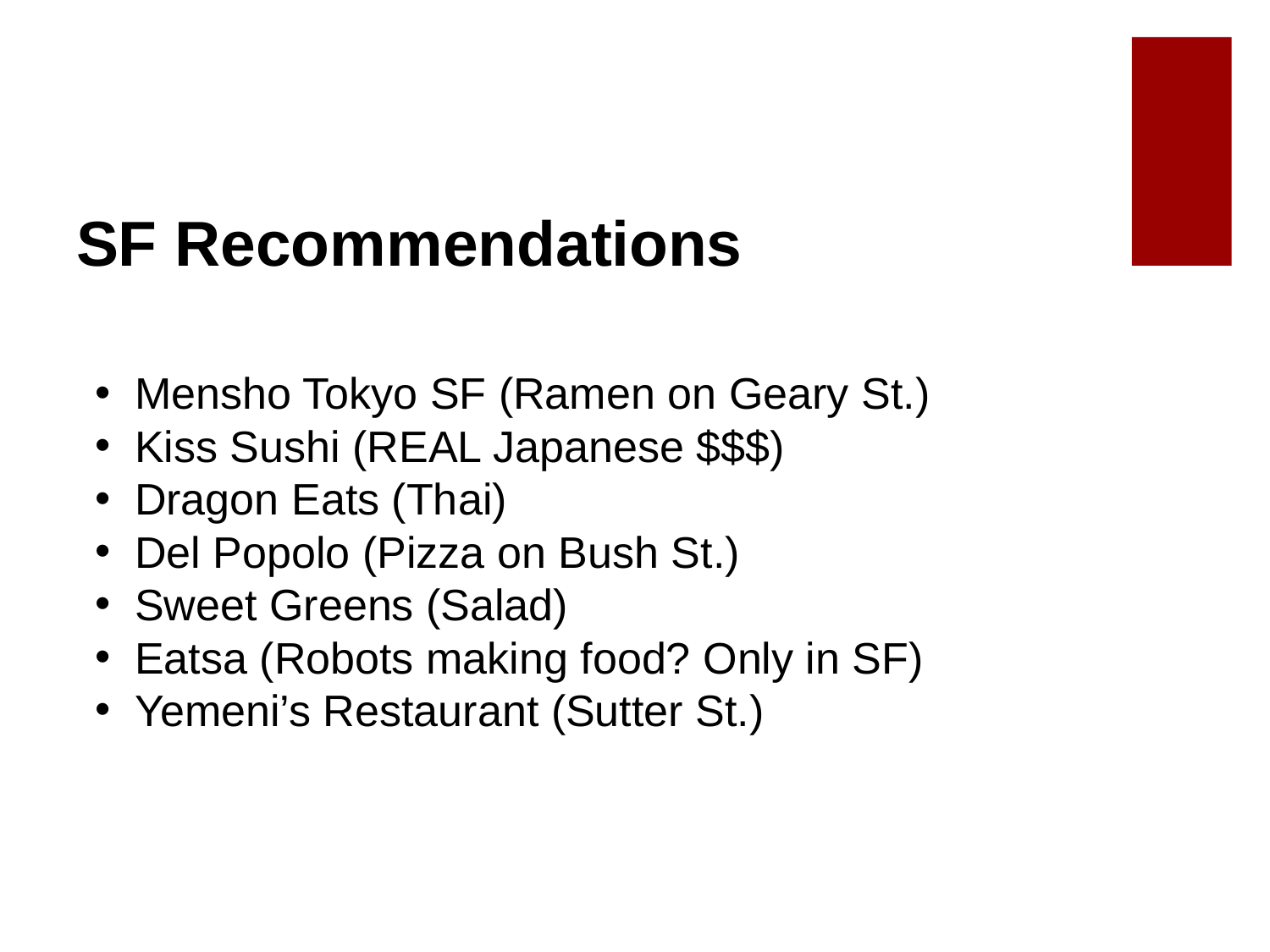

# SF Recommendations
Mensho Tokyo SF (Ramen on Geary St.)
Kiss Sushi (REAL Japanese $$$)
Dragon Eats (Thai)
Del Popolo (Pizza on Bush St.)
Sweet Greens (Salad)
Eatsa (Robots making food? Only in SF)
Yemeni’s Restaurant (Sutter St.)